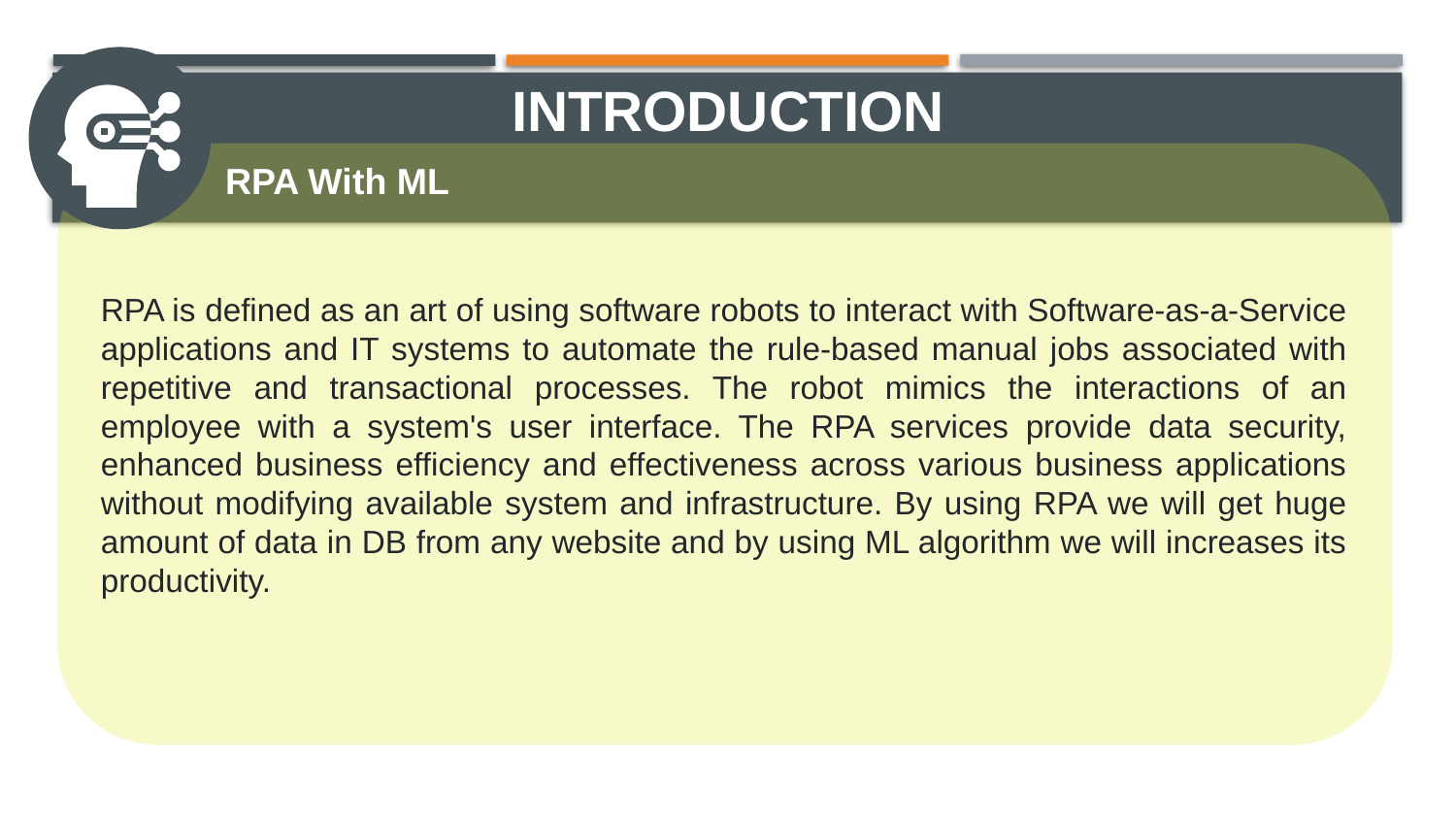

INTRODUCTION

RPA is defined as an art of using software robots to interact with Software-as-a-Service applications and IT systems to automate the rule-based manual jobs associated with repetitive and transactional processes. The robot mimics the interactions of an employee with a system's user interface. The RPA services provide data security, enhanced business efficiency and effectiveness across various business applications without modifying available system and infrastructure. By using RPA we will get huge amount of data in DB from any website and by using ML algorithm we will increases its productivity.
RPA With ML